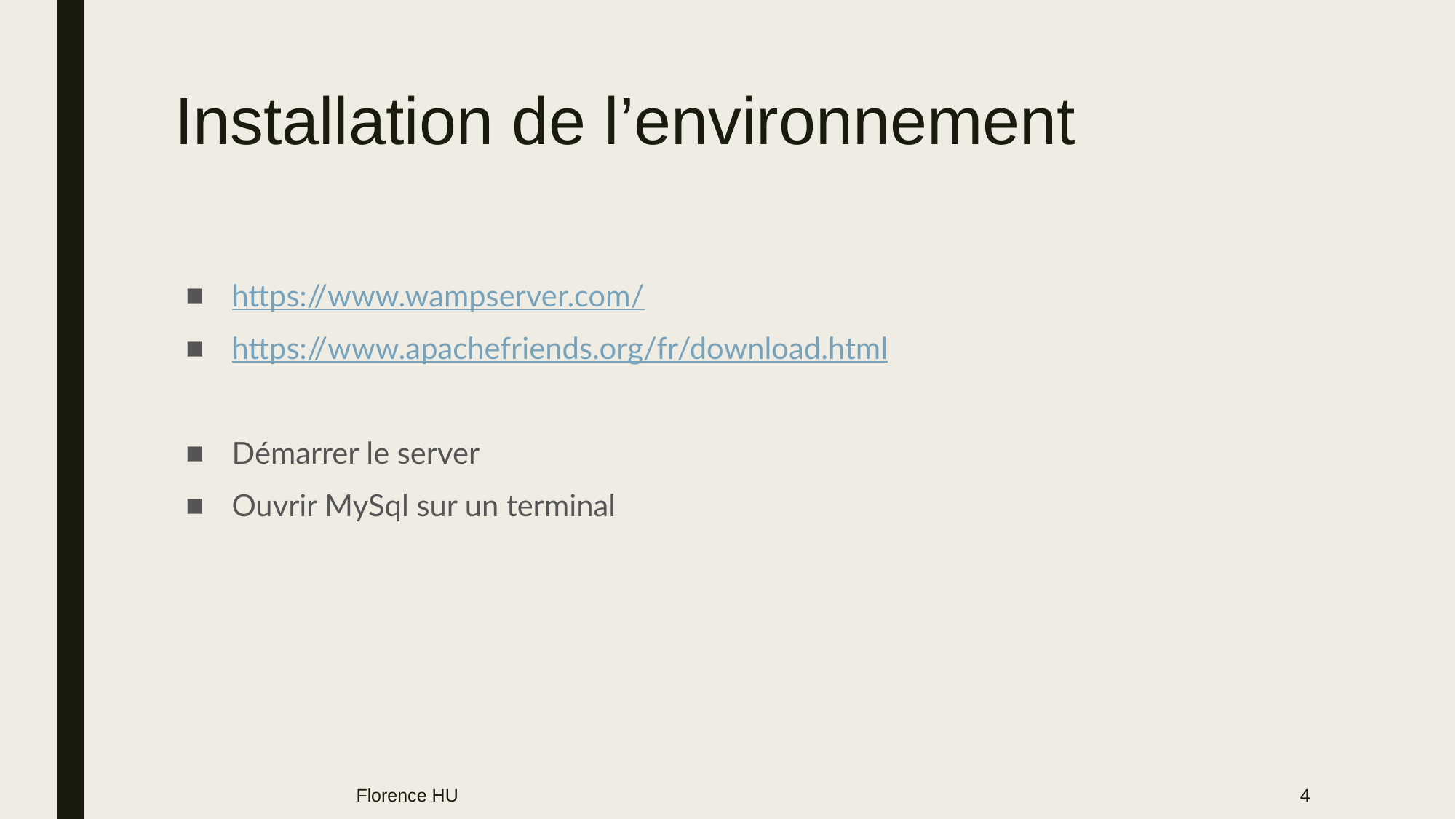

# Installation de l’environnement
https://www.wampserver.com/
https://www.apachefriends.org/fr/download.html

Démarrer le server
Ouvrir MySql sur un terminal

Florence HU
4